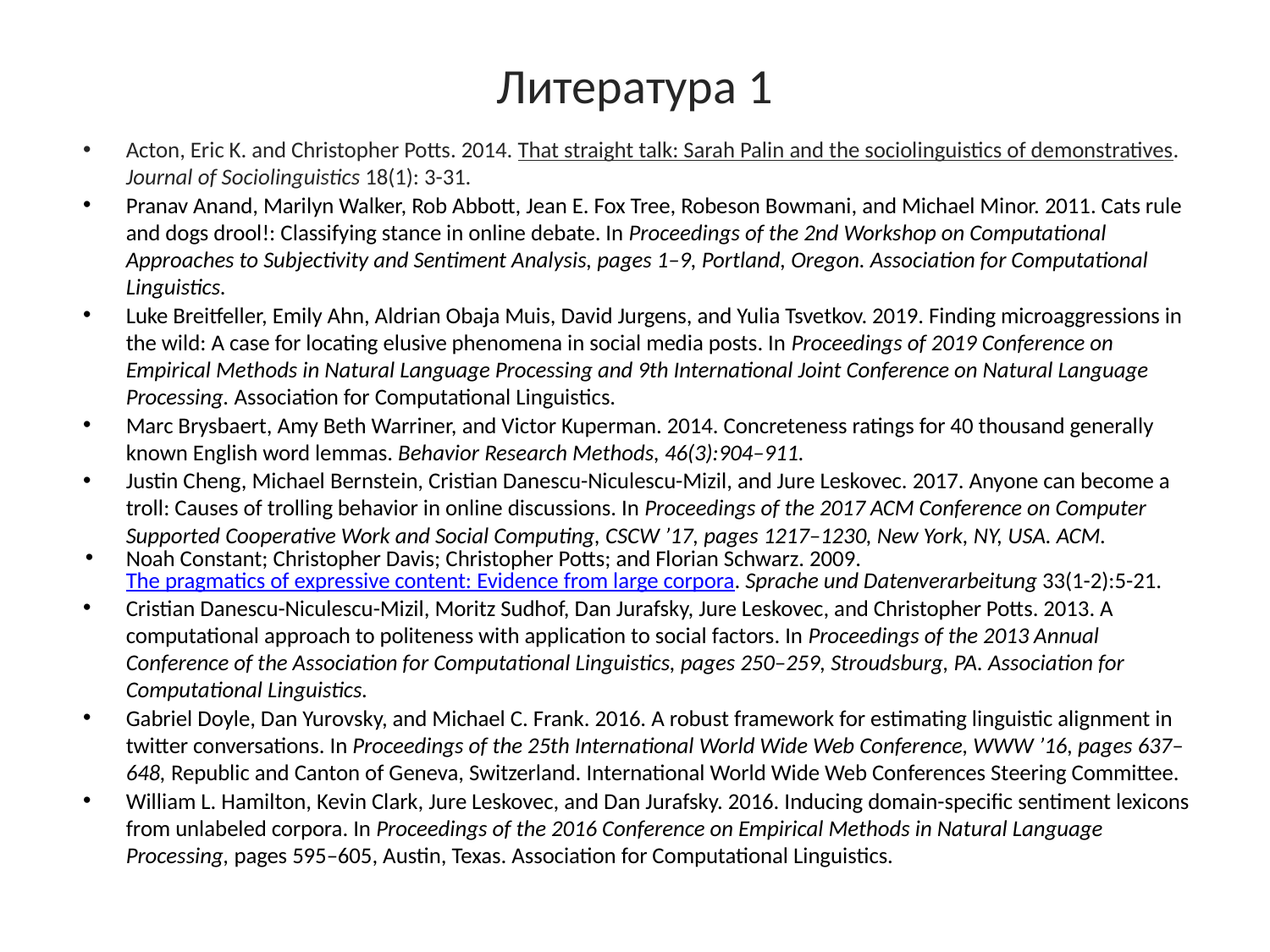

# Литература 1
Acton, Eric K. and Christopher Potts. 2014. That straight talk: Sarah Palin and the sociolinguistics of demonstratives. Journal of Sociolinguistics 18(1): 3-31.
Pranav Anand, Marilyn Walker, Rob Abbott, Jean E. Fox Tree, Robeson Bowmani, and Michael Minor. 2011. Cats rule and dogs drool!: Classifying stance in online debate. In Proceedings of the 2nd Workshop on Computational Approaches to Subjectivity and Sentiment Analysis, pages 1–9, Portland, Oregon. Association for Computational Linguistics.
Luke Breitfeller, Emily Ahn, Aldrian Obaja Muis, David Jurgens, and Yulia Tsvetkov. 2019. Finding microaggressions in the wild: A case for locating elusive phenomena in social media posts. In Proceedings of 2019 Conference on Empirical Methods in Natural Language Processing and 9th International Joint Conference on Natural Language Processing. Association for Computational Linguistics.
Marc Brysbaert, Amy Beth Warriner, and Victor Kuperman. 2014. Concreteness ratings for 40 thousand generally known English word lemmas. Behavior Research Methods, 46(3):904–911.
Justin Cheng, Michael Bernstein, Cristian Danescu-Niculescu-Mizil, and Jure Leskovec. 2017. Anyone can become a troll: Causes of trolling behavior in online discussions. In Proceedings of the 2017 ACM Conference on Computer Supported Cooperative Work and Social Computing, CSCW ’17, pages 1217–1230, New York, NY, USA. ACM.
Noah Constant; Christopher Davis; Christopher Potts; and Florian Schwarz. 2009. The pragmatics of expressive content: Evidence from large corpora. Sprache und Datenverarbeitung 33(1-2):5-21.
Cristian Danescu-Niculescu-Mizil, Moritz Sudhof, Dan Jurafsky, Jure Leskovec, and Christopher Potts. 2013. A computational approach to politeness with application to social factors. In Proceedings of the 2013 Annual Conference of the Association for Computational Linguistics, pages 250–259, Stroudsburg, PA. Association for Computational Linguistics.
Gabriel Doyle, Dan Yurovsky, and Michael C. Frank. 2016. A robust framework for estimating linguistic alignment in twitter conversations. In Proceedings of the 25th International World Wide Web Conference, WWW ’16, pages 637–648, Republic and Canton of Geneva, Switzerland. International World Wide Web Conferences Steering Committee.
William L. Hamilton, Kevin Clark, Jure Leskovec, and Dan Jurafsky. 2016. Inducing domain-specific sentiment lexicons from unlabeled corpora. In Proceedings of the 2016 Conference on Empirical Methods in Natural Language Processing, pages 595–605, Austin, Texas. Association for Computational Linguistics.